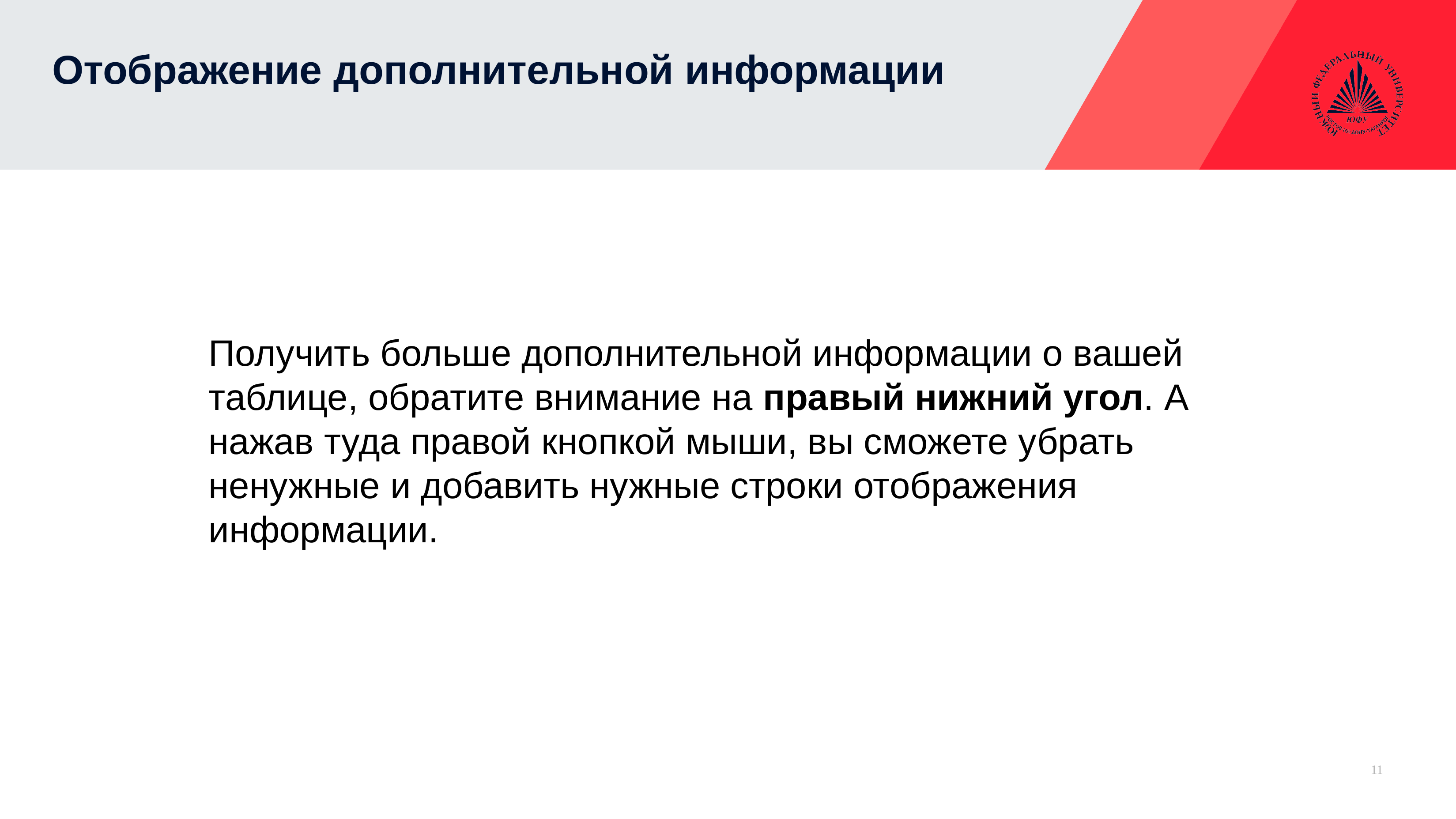

# Отображение дополнительной информации
Получить больше дополнительной информации о вашей таблице, обратите внимание на правый нижний угол. А нажав туда правой кнопкой мыши, вы сможете убрать ненужные и добавить нужные строки отображения информации.
11